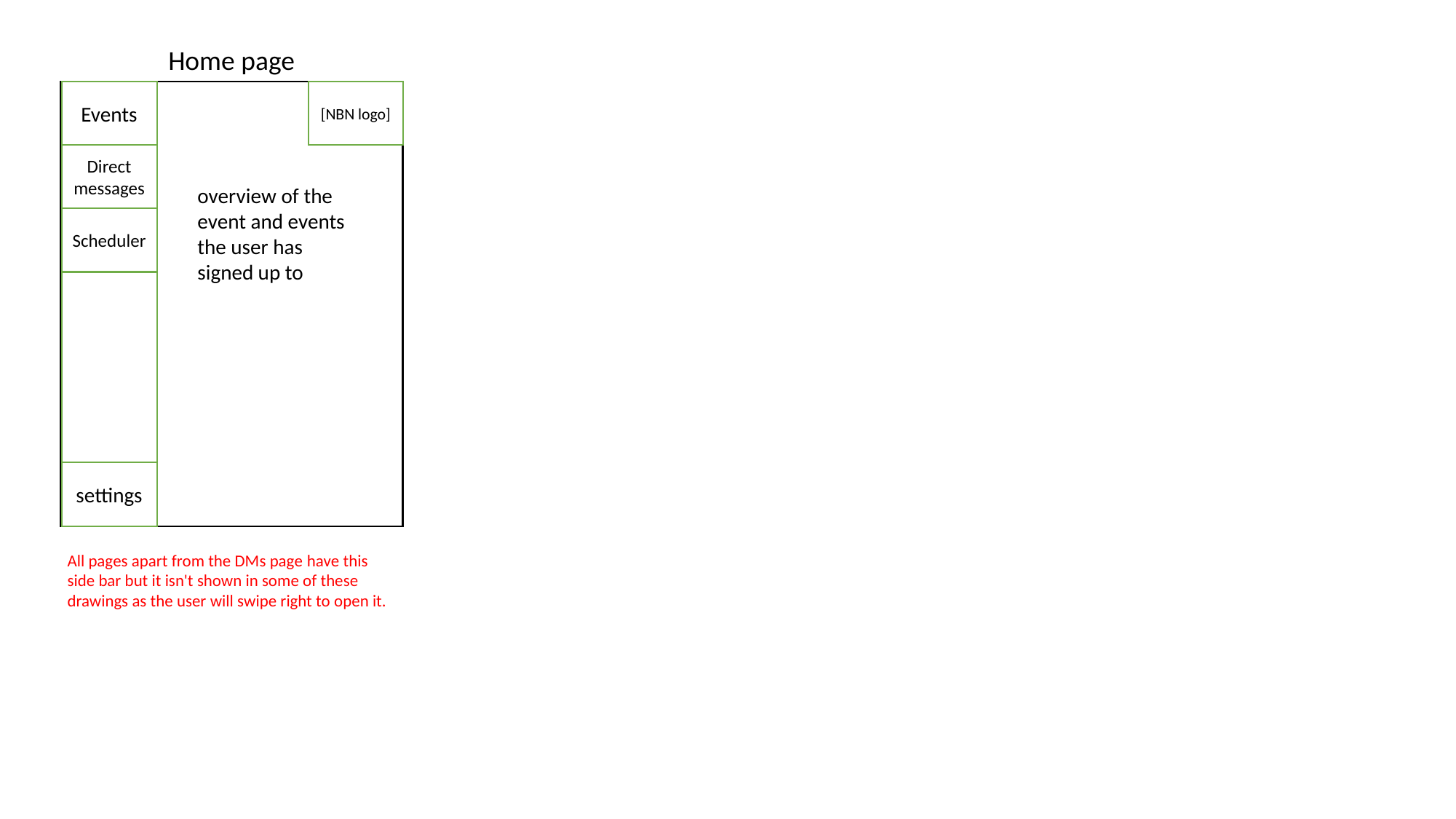

Home page
Events

[NBN logo]
Direct messages
overview of the event and events the user has signed up to
Scheduler

settings
All pages apart from the DMs page have this side bar but it isn't shown in some of these drawings as the user will swipe right to open it.